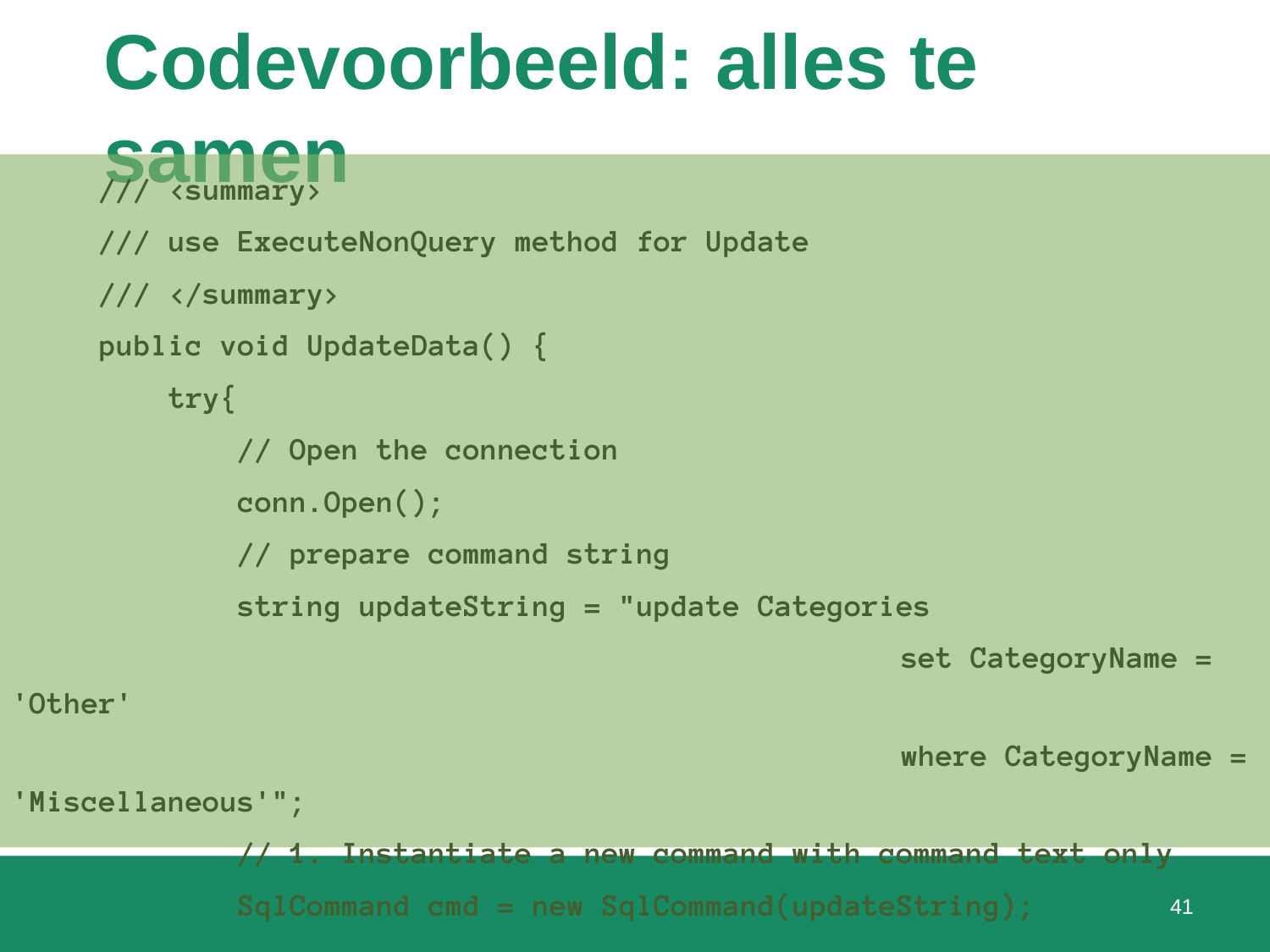

# Codevoorbeeld: alles te samen
     /// <summary>
     /// use ExecuteNonQuery method for Update
     /// </summary>
     public void UpdateData() {
         try{
             // Open the connection
             conn.Open();
             // prepare command string
             string updateString = "update Categories
                 					set CategoryName = 'Other'
			                 		where CategoryName = 'Miscellaneous'";
             // 1. Instantiate a new command with command text only
             SqlCommand cmd = new SqlCommand(updateString);

41